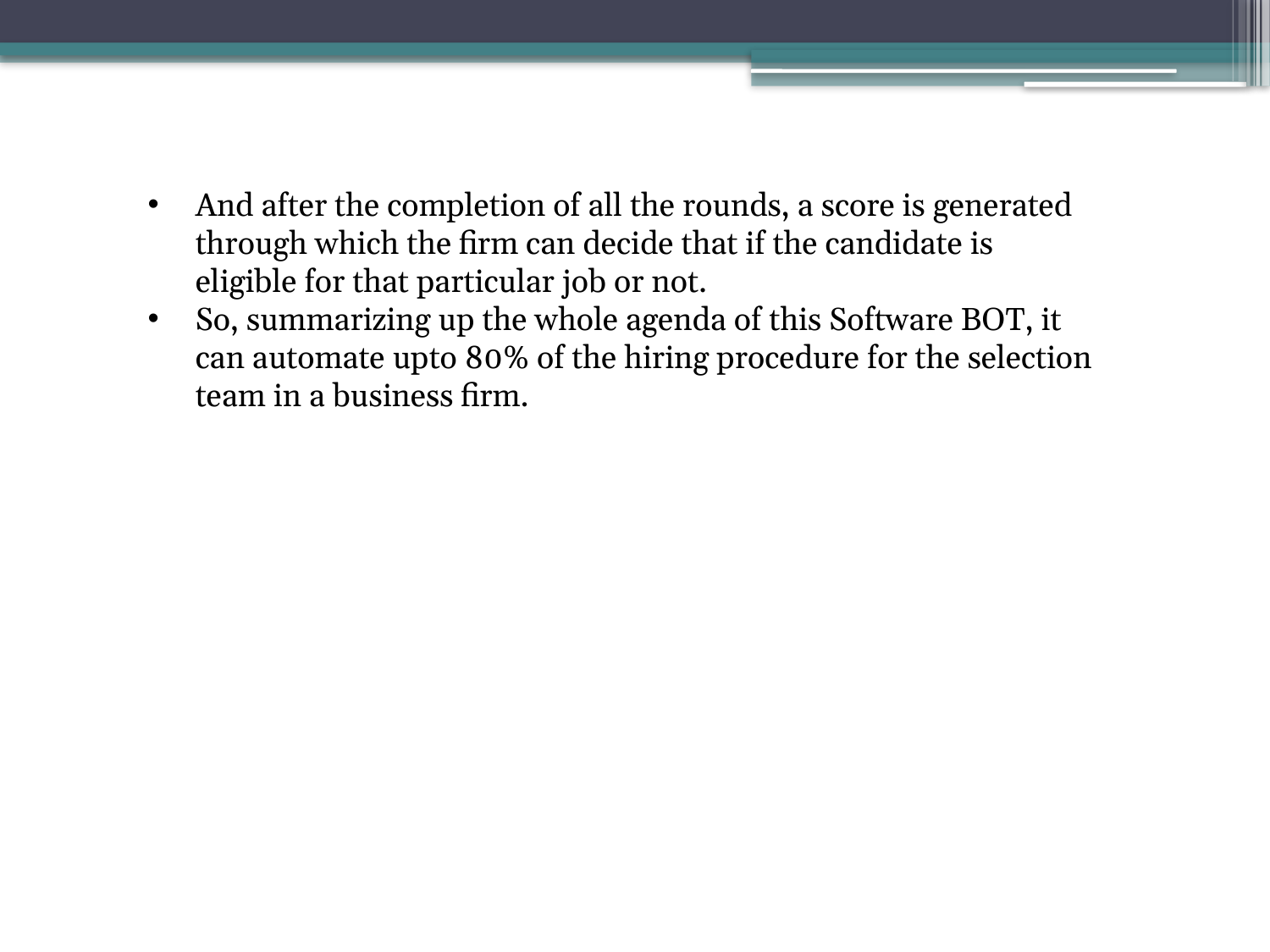

And after the completion of all the rounds, a score is generated through which the firm can decide that if the candidate is eligible for that particular job or not.
So, summarizing up the whole agenda of this Software BOT, it can automate upto 80% of the hiring procedure for the selection team in a business firm.